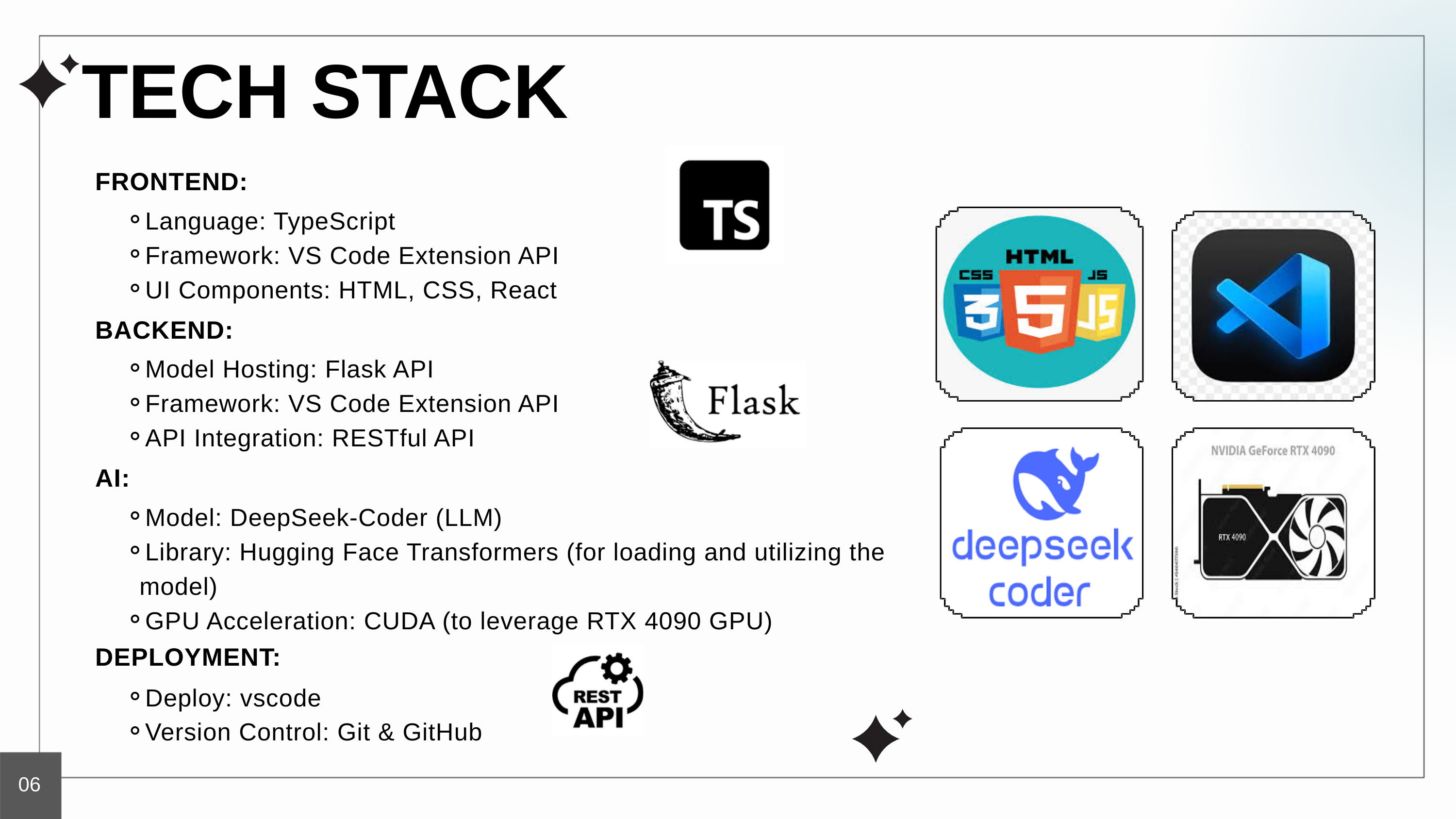

TECH STACK

FRONTEND:

Language: TypeScript
Framework: VS Code Extension API
UI Components: HTML, CSS, React

BACKEND:

Model Hosting: Flask API
Framework: VS Code Extension API
API Integration: RESTful API

AI:

Model: DeepSeek-Coder (LLM)
Library: Hugging Face Transformers (for loading and utilizing the model)
GPU Acceleration: CUDA (to leverage RTX 4090 GPU)

DEPLOYMENT:

Deploy: vscode
Version Control: Git & GitHub

06